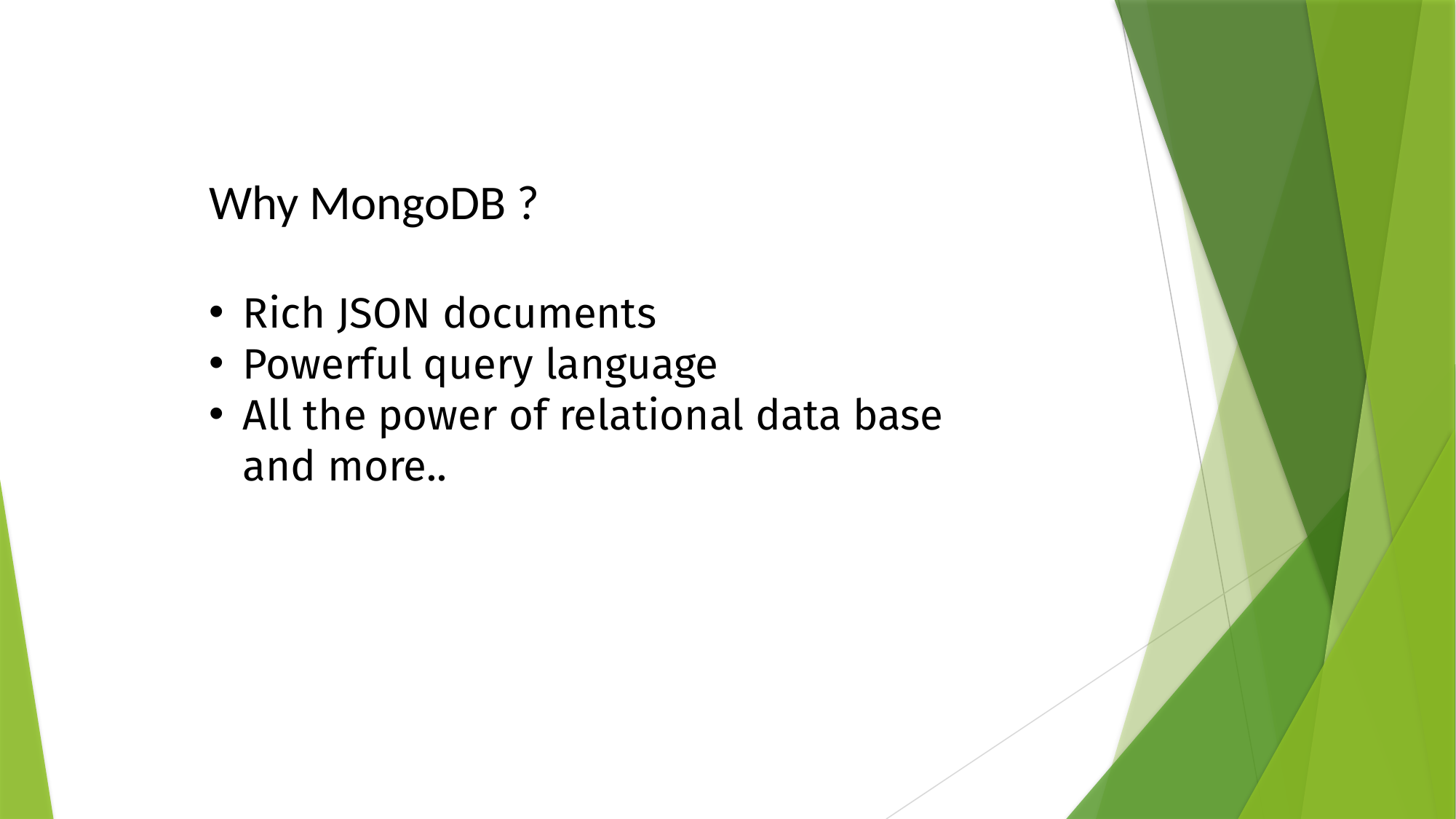

Why MongoDB ?
Rich JSON documents
Powerful query language
All the power of relational data base and more..